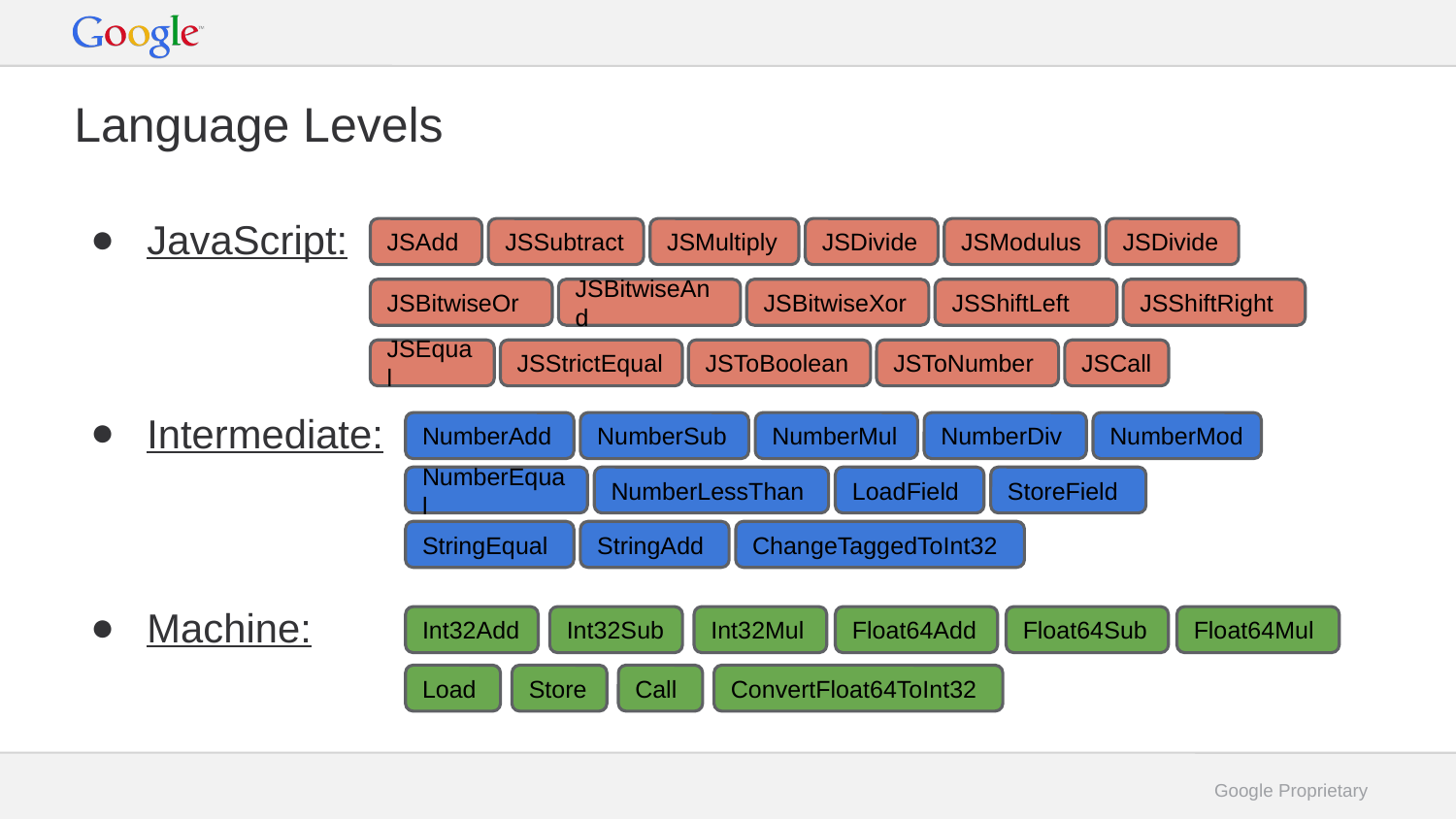

# Language Levels
JavaScript:

Intermediate:

Machine:
JSAdd
JSSubtract
JSMultiply
JSDivide
JSModulus
JSDivide
JSBitwiseOr
JSBitwiseAnd
JSBitwiseXor
JSShiftLeft
JSShiftRight
JSEqual
JSStrictEqual
JSToBoolean
JSToNumber
JSCall
NumberAdd
NumberSub
NumberMul
NumberDiv
NumberMod
NumberEqual
NumberLessThan
LoadField
StoreField
StringEqual
StringAdd
ChangeTaggedToInt32
Int32Add
Int32Sub
Int32Mul
Float64Add
Float64Sub
Float64Mul
Load
Store
Call
ConvertFloat64ToInt32